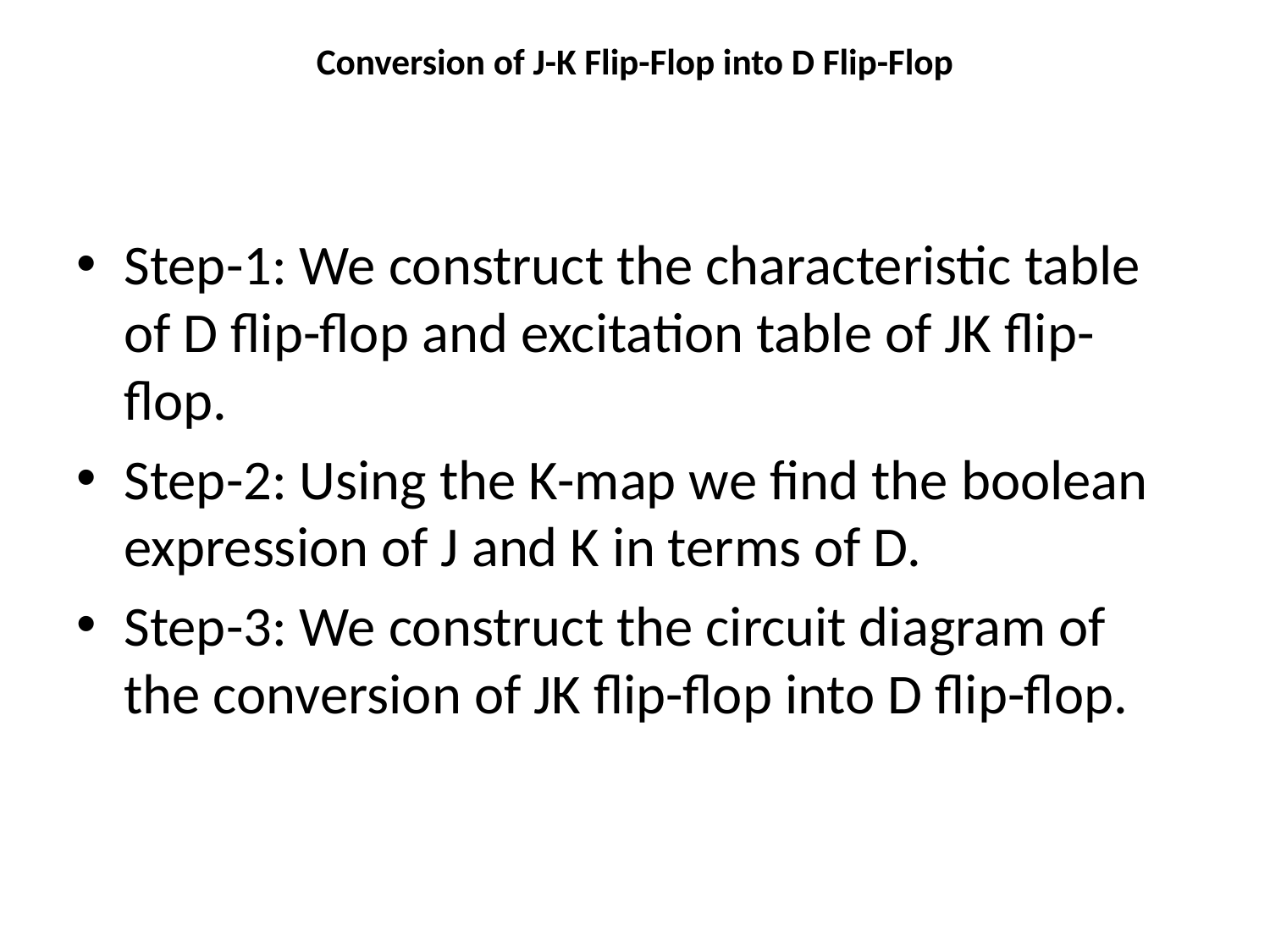

# Conversion of J-K Flip-Flop into D Flip-Flop
Step-1: We construct the characteristic table of D flip-flop and excitation table of JK flip-flop.
Step-2: Using the K-map we find the boolean expression of J and K in terms of D.
Step-3: We construct the circuit diagram of the conversion of JK flip-flop into D flip-flop.